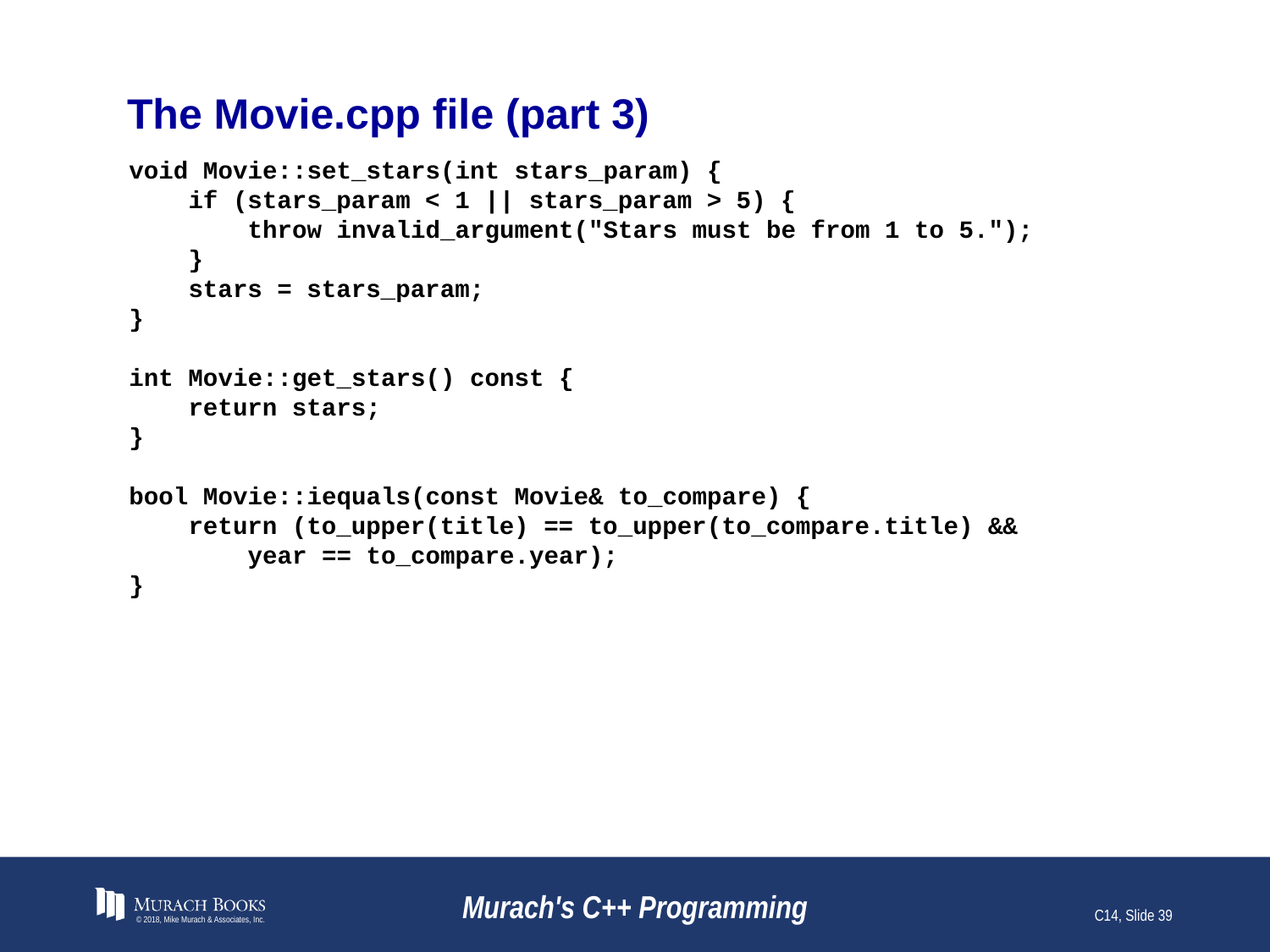

# The Movie.cpp file (part 3)
void Movie::set_stars(int stars_param) {
    if (stars_param < 1 || stars_param > 5) {
        throw invalid_argument("Stars must be from 1 to 5.");
    }
    stars = stars_param;
}

int Movie::get_stars() const {
    return stars;
}

bool Movie::iequals(const Movie& to_compare) {
    return (to_upper(title) == to_upper(to_compare.title) &&
        year == to_compare.year);
}

© 2018, Mike Murach & Associates, Inc.
Murach's C++ Programming

C14, Slide 39